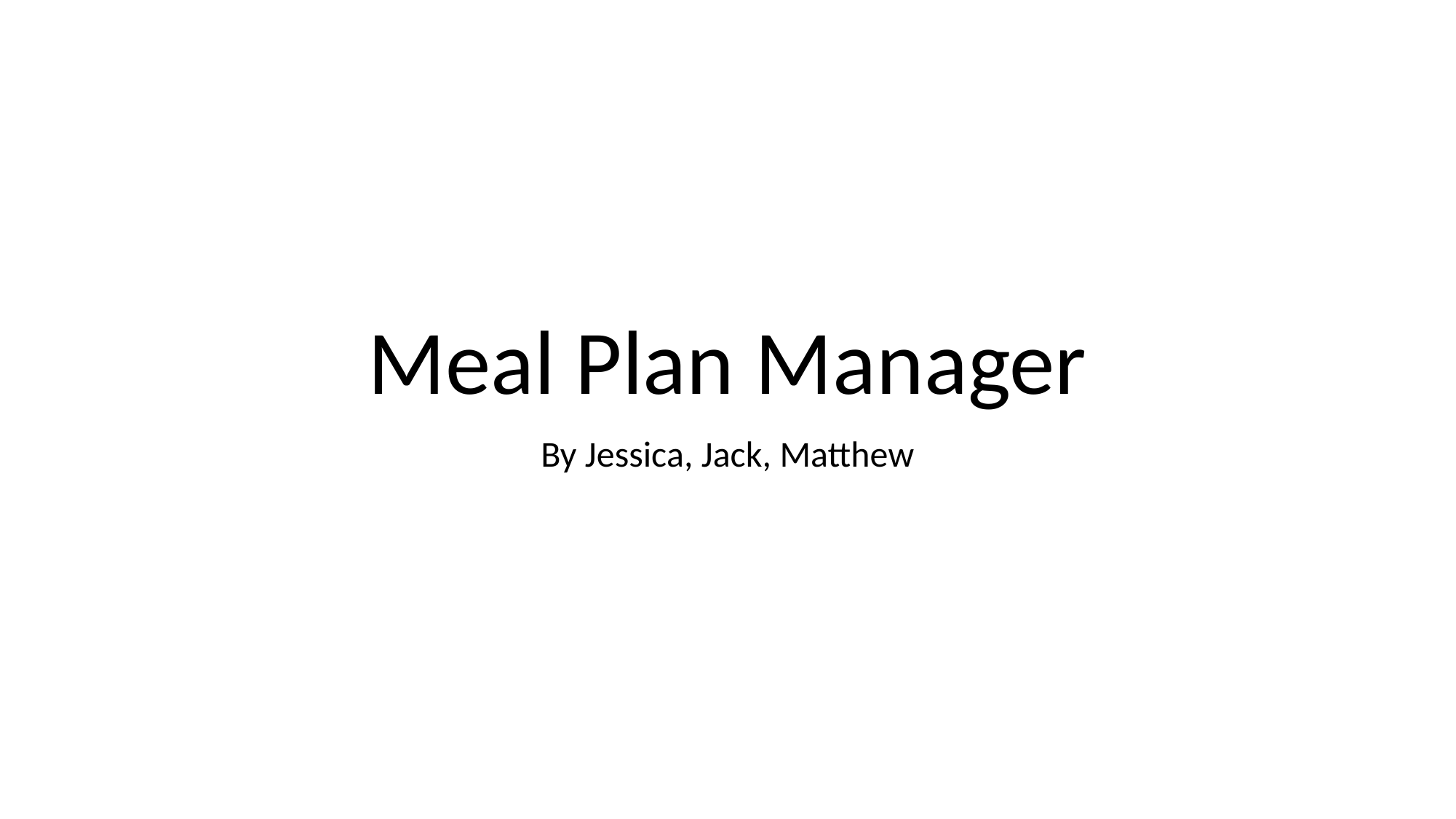

# Meal Plan Manager
By Jessica, Jack, Matthew